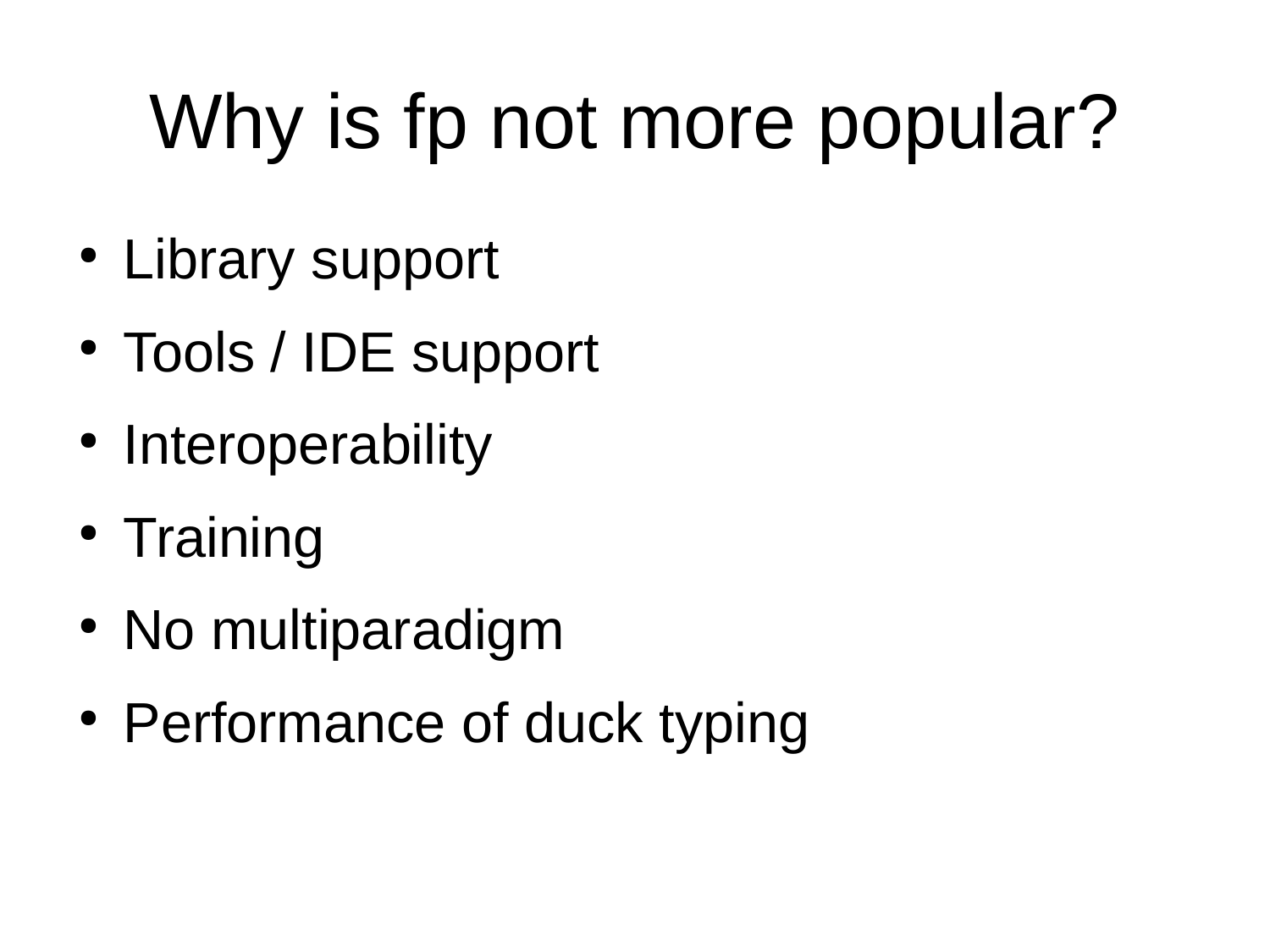

# Why is fp not more popular?
Library support
Tools / IDE support
Interoperability
Training
No multiparadigm
Performance of duck typing